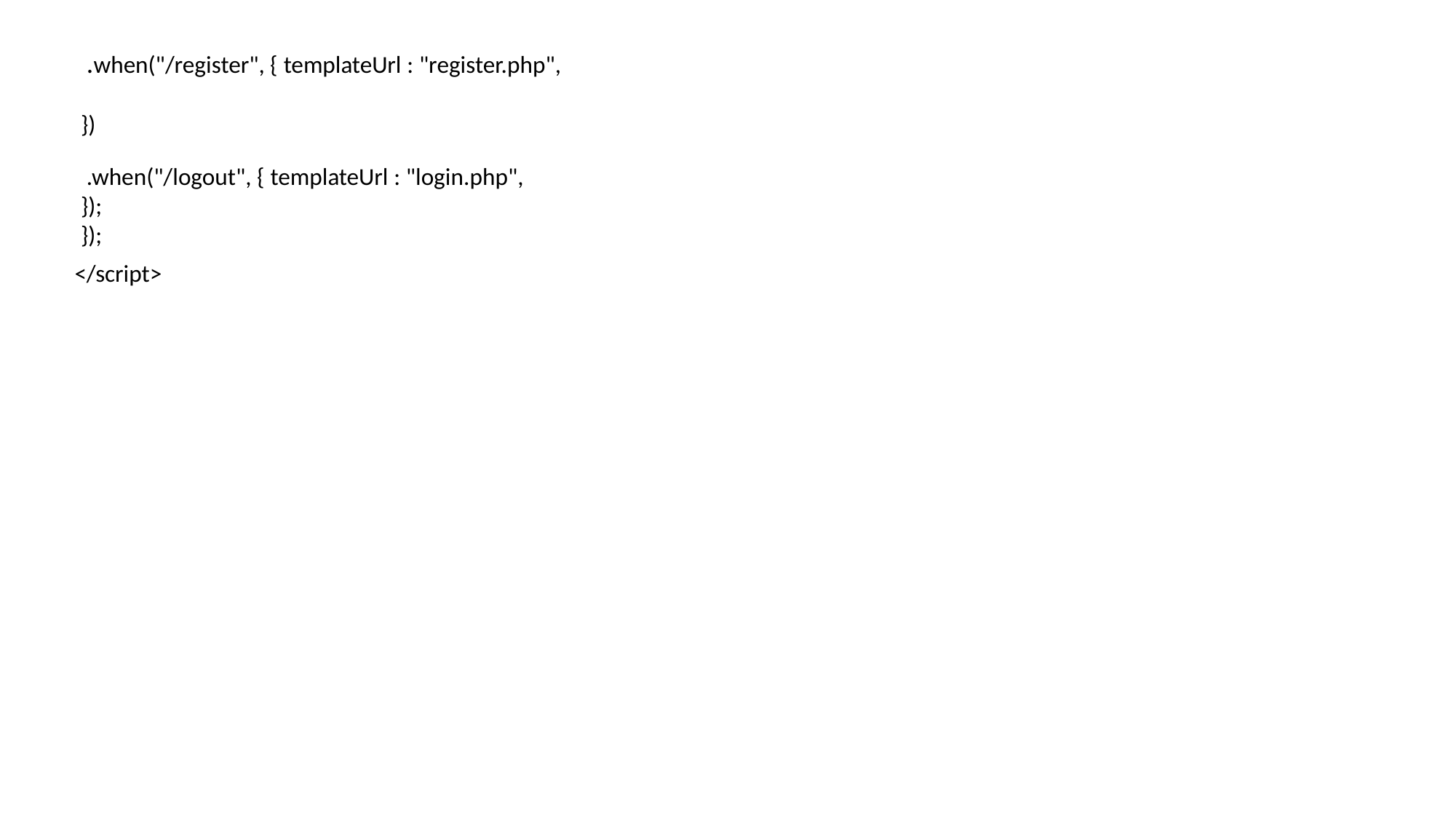

.when("/register", { templateUrl : "register.php",

})
.when("/logout", { templateUrl : "login.php",
});
});
</script>